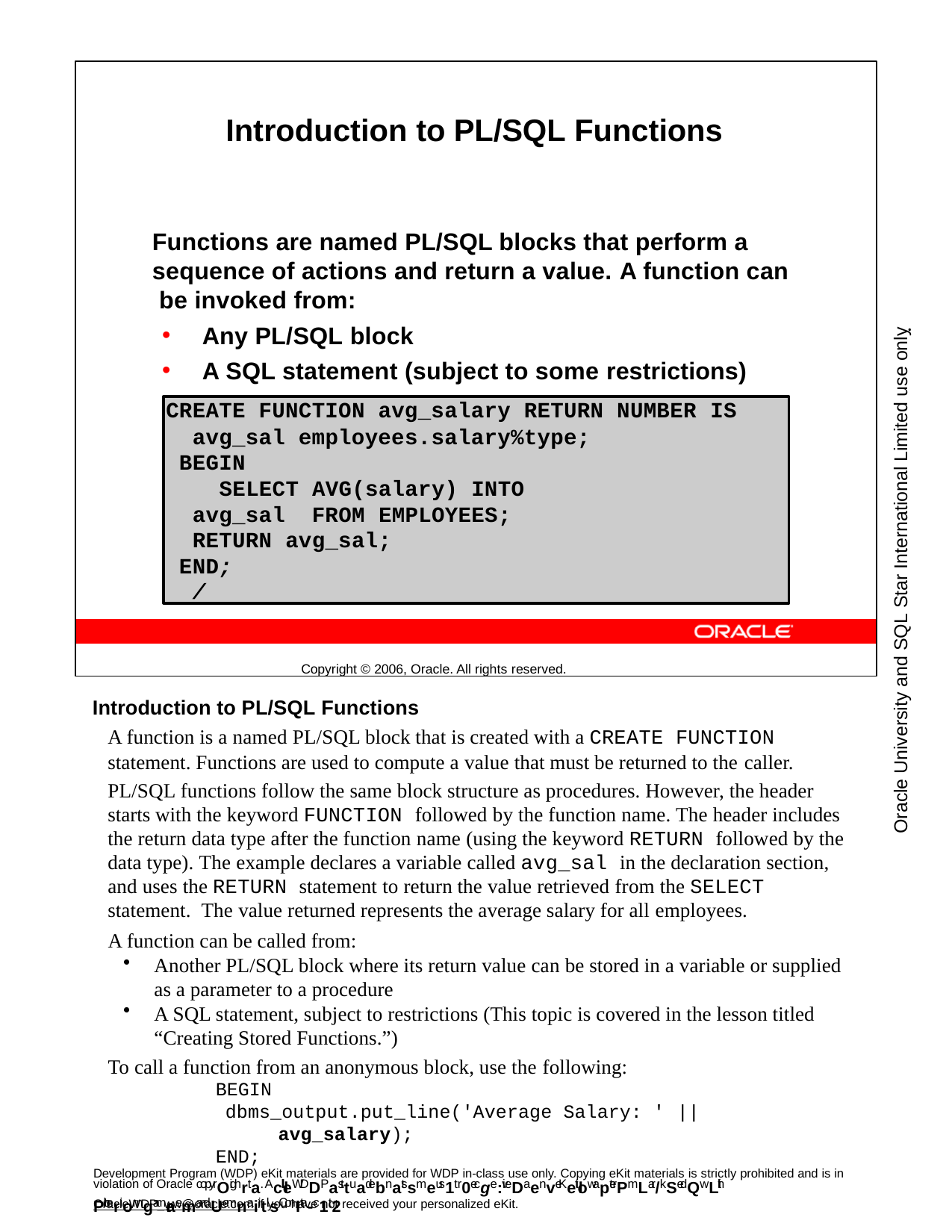

Introduction to PL/SQL Functions

Functions are named PL/SQL blocks that perform a  sequence of actions and return a value. A function can  be invoked from:
Any PL/SQL block
A SQL statement (subject to some restrictions)

Copyright © 2006, Oracle. All rights reserved.
Oracle University and SQL Star International Limited use onlyฺ
CREATE FUNCTION avg_salary RETURN NUMBER IS
avg_sal employees.salary%type;  BEGIN
SELECT AVG(salary) INTO avg_sal  FROM EMPLOYEES;
RETURN avg_sal;  END;
/

Introduction to PL/SQL Functions
A function is a named PL/SQL block that is created with a CREATE FUNCTION
statement. Functions are used to compute a value that must be returned to the caller.
PL/SQL functions follow the same block structure as procedures. However, the header  starts with the keyword FUNCTION followed by the function name. The header includes  the return data type after the function name (using the keyword RETURN followed by the  data type). The example declares a variable called avg_sal in the declaration section,  and uses the RETURN statement to return the value retrieved from the SELECT statement.  The value returned represents the average salary for all employees.
A function can be called from:
Another PL/SQL block where its return value can be stored in a variable or supplied  as a parameter to a procedure
A SQL statement, subject to restrictions (This topic is covered in the lesson titled  “Creating Stored Functions.”)
To call a function from an anonymous block, use the following:
BEGIN
dbms_output.put_line('Average Salary: ' ||
avg_salary);
END;
Development Program (WDP) eKit materials are provided for WDP in-class use only. Copying eKit materials is strictly prohibited and is in
violation of Oracle copyrOighrta. AcllleWDDPasttuadebnatssmeus1t r0ecge:iveDaen veKeitlowapterPmLar/kSedQwLith Ptherior ngamrae mandUemnaiitl.sConIta-c1t2
OracleWDP_ww@oracle.com if you have not received your personalized eKit.